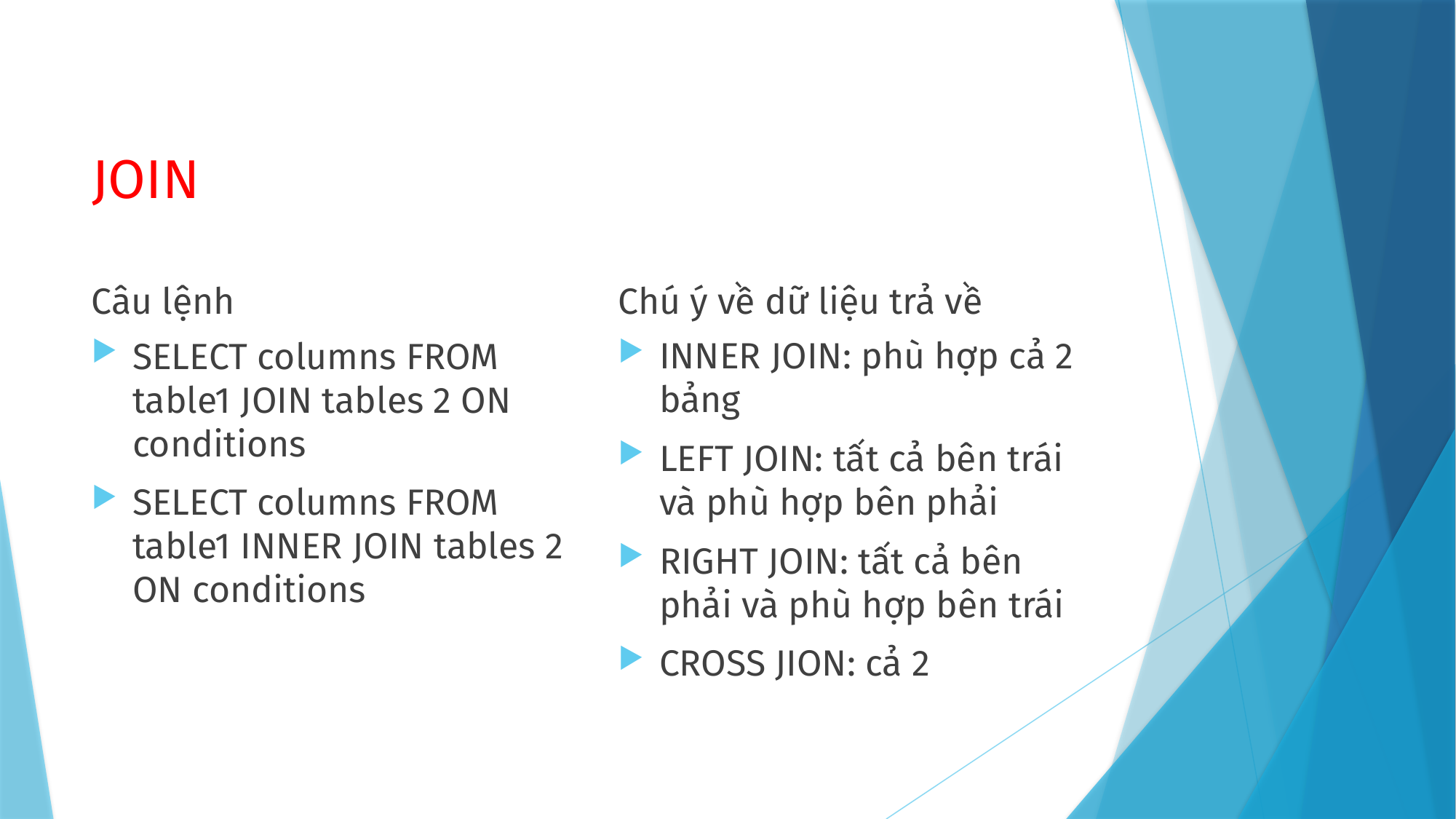

# JOIN
Câu lệnh
Chú ý về dữ liệu trả về
INNER JOIN: phù hợp cả 2 bảng
LEFT JOIN: tất cả bên trái và phù hợp bên phải
RIGHT JOIN: tất cả bên phải và phù hợp bên trái
CROSS JION: cả 2
SELECT columns FROM table1 JOIN tables 2 ON conditions
SELECT columns FROM table1 INNER JOIN tables 2 ON conditions